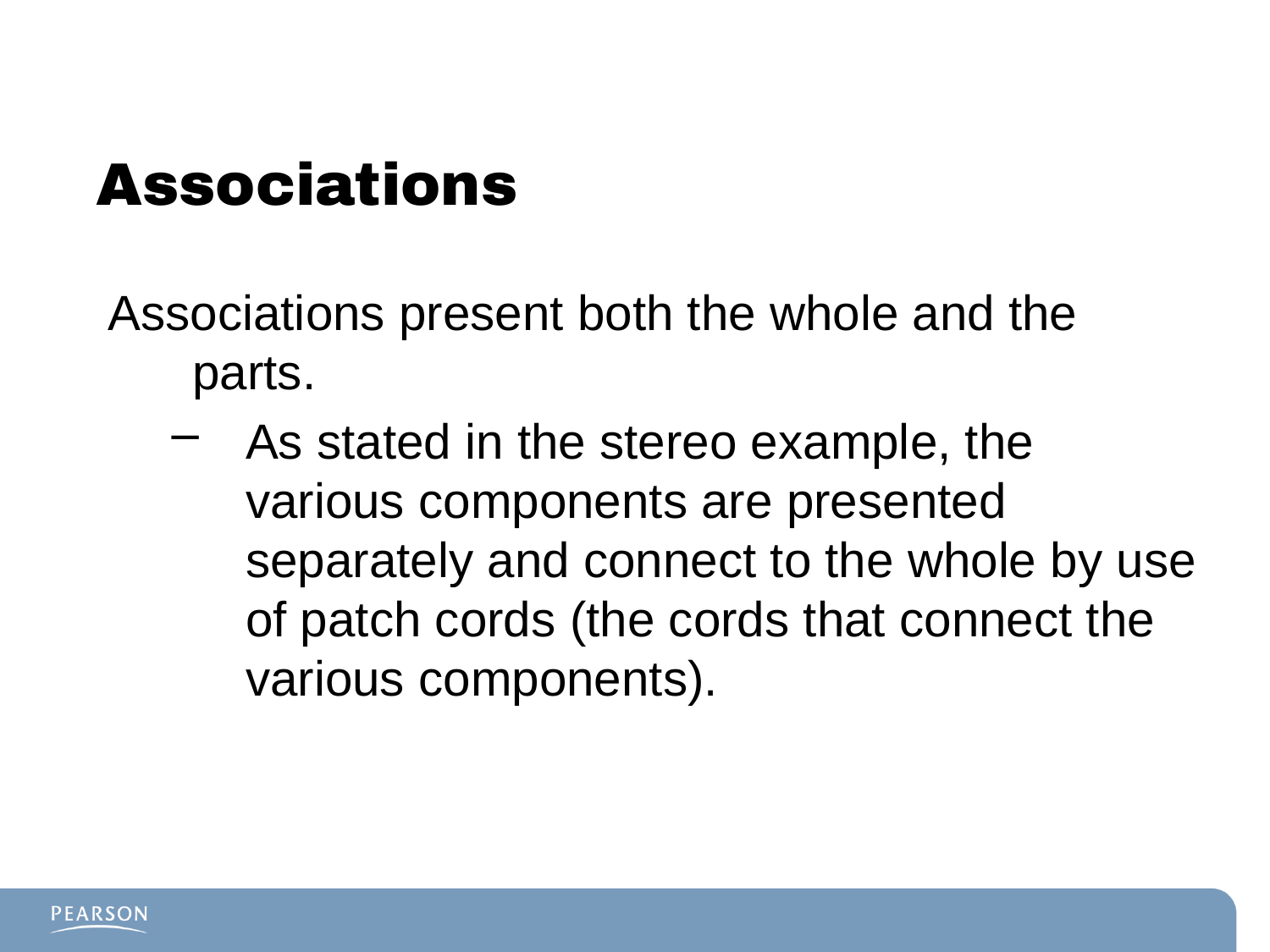

# Associations
Associations present both the whole and the parts.
As stated in the stereo example, the various components are presented separately and connect to the whole by use of patch cords (the cords that connect the various components).